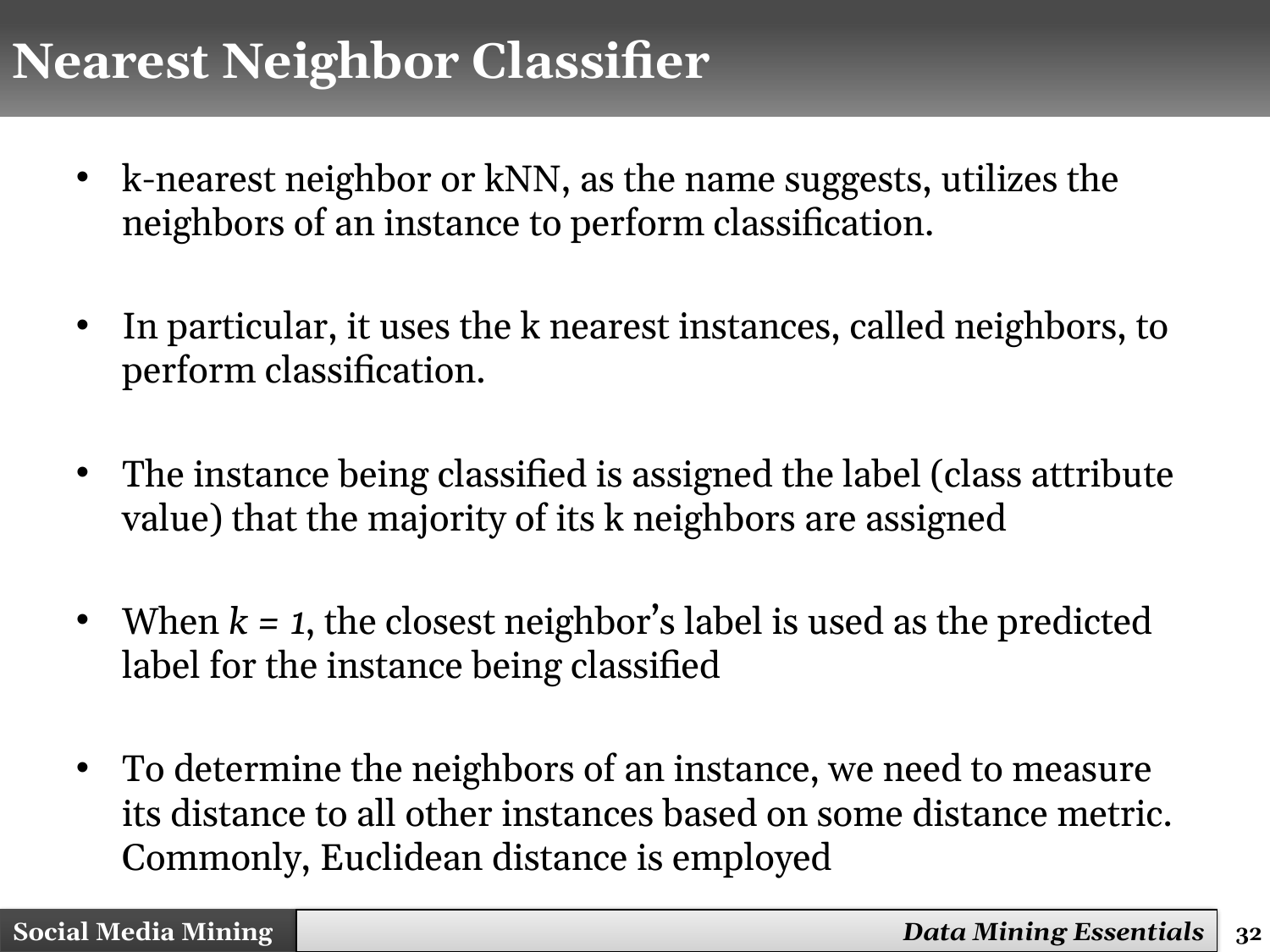

# Nearest Neighbor Classifier
k-nearest neighbor or kNN, as the name suggests, utilizes the neighbors of an instance to perform classification.

In particular, it uses the k nearest instances, called neighbors, to perform classification.

The instance being classified is assigned the label (class attribute value) that the majority of its k neighbors are assigned

When k = 1, the closest neighbor’s label is used as the predicted label for the instance being classified

To determine the neighbors of an instance, we need to measure its distance to all other instances based on some distance metric. Commonly, Euclidean distance is employed